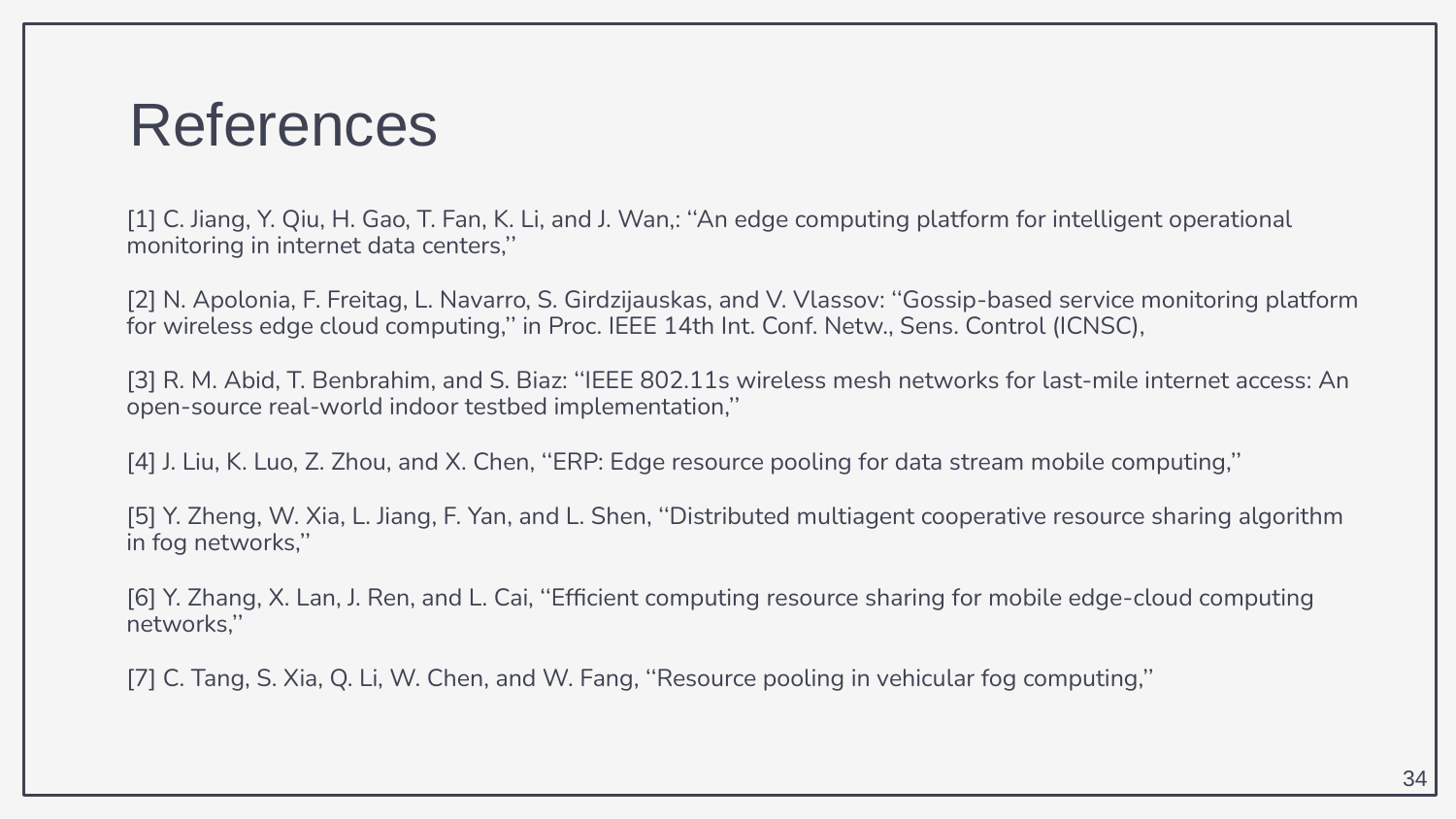

# References
[1] C. Jiang, Y. Qiu, H. Gao, T. Fan, K. Li, and J. Wan,: ‘‘An edge computing platform for intelligent operational monitoring in internet data centers,’’
[2] N. Apolonia, F. Freitag, L. Navarro, S. Girdzijauskas, and V. Vlassov: ‘‘Gossip-based service monitoring platform for wireless edge cloud computing,’’ in Proc. IEEE 14th Int. Conf. Netw., Sens. Control (ICNSC),
[3] R. M. Abid, T. Benbrahim, and S. Biaz: ‘‘IEEE 802.11s wireless mesh networks for last-mile internet access: An open-source real-world indoor testbed implementation,’’
[4] J. Liu, K. Luo, Z. Zhou, and X. Chen, ‘‘ERP: Edge resource pooling for data stream mobile computing,’’
[5] Y. Zheng, W. Xia, L. Jiang, F. Yan, and L. Shen, ‘‘Distributed multiagent cooperative resource sharing algorithm in fog networks,’’
[6] Y. Zhang, X. Lan, J. Ren, and L. Cai, ‘‘Efficient computing resource sharing for mobile edge-cloud computing networks,’’
[7] C. Tang, S. Xia, Q. Li, W. Chen, and W. Fang, ‘‘Resource pooling in vehicular fog computing,’’
34